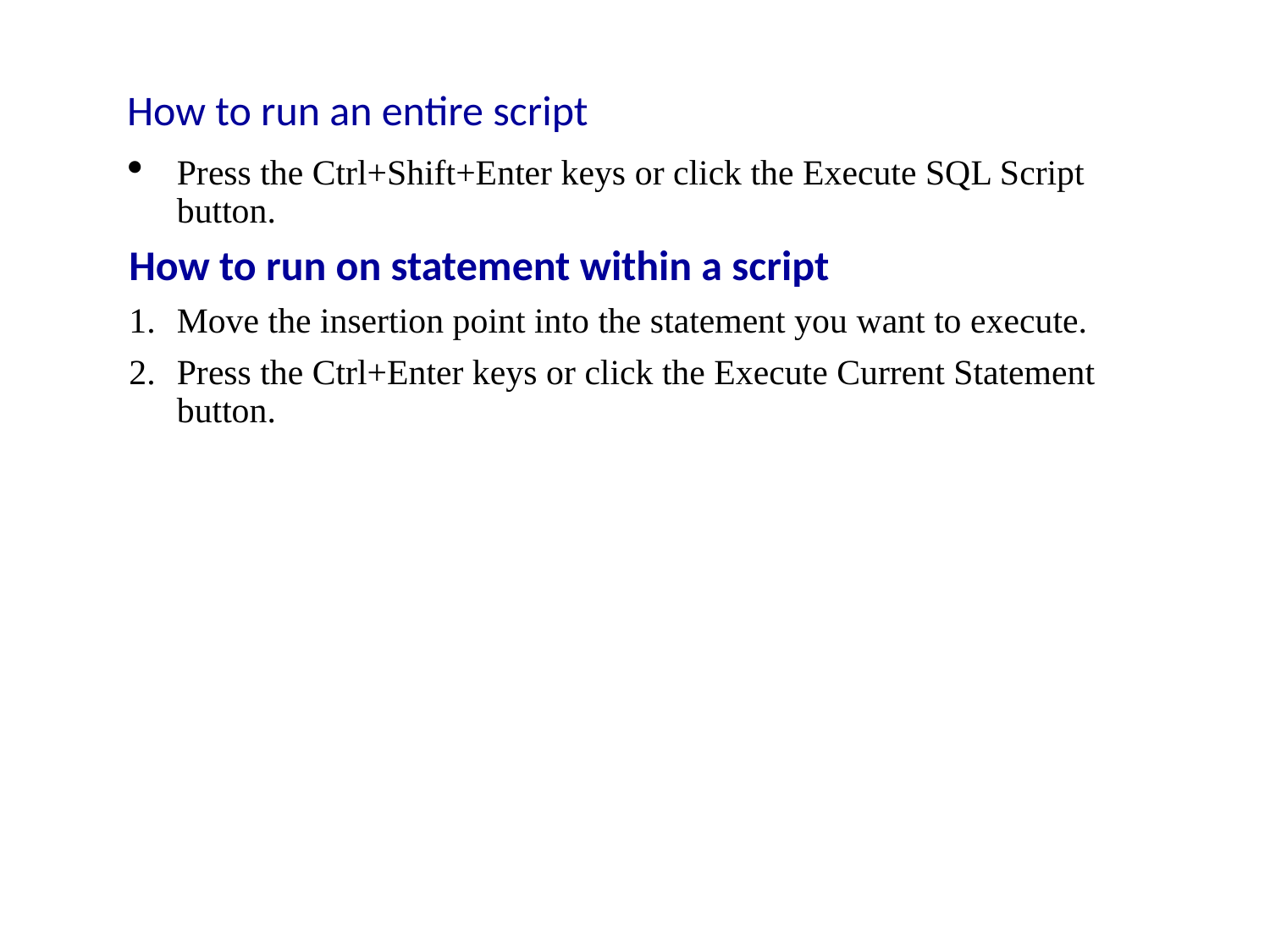

# How to run an entire script
Press the Ctrl+Shift+Enter keys or click the Execute SQL Script button.
How to run on statement within a script
1.	Move the insertion point into the statement you want to execute.
2.	Press the Ctrl+Enter keys or click the Execute Current Statement button.

C2, Slide 27